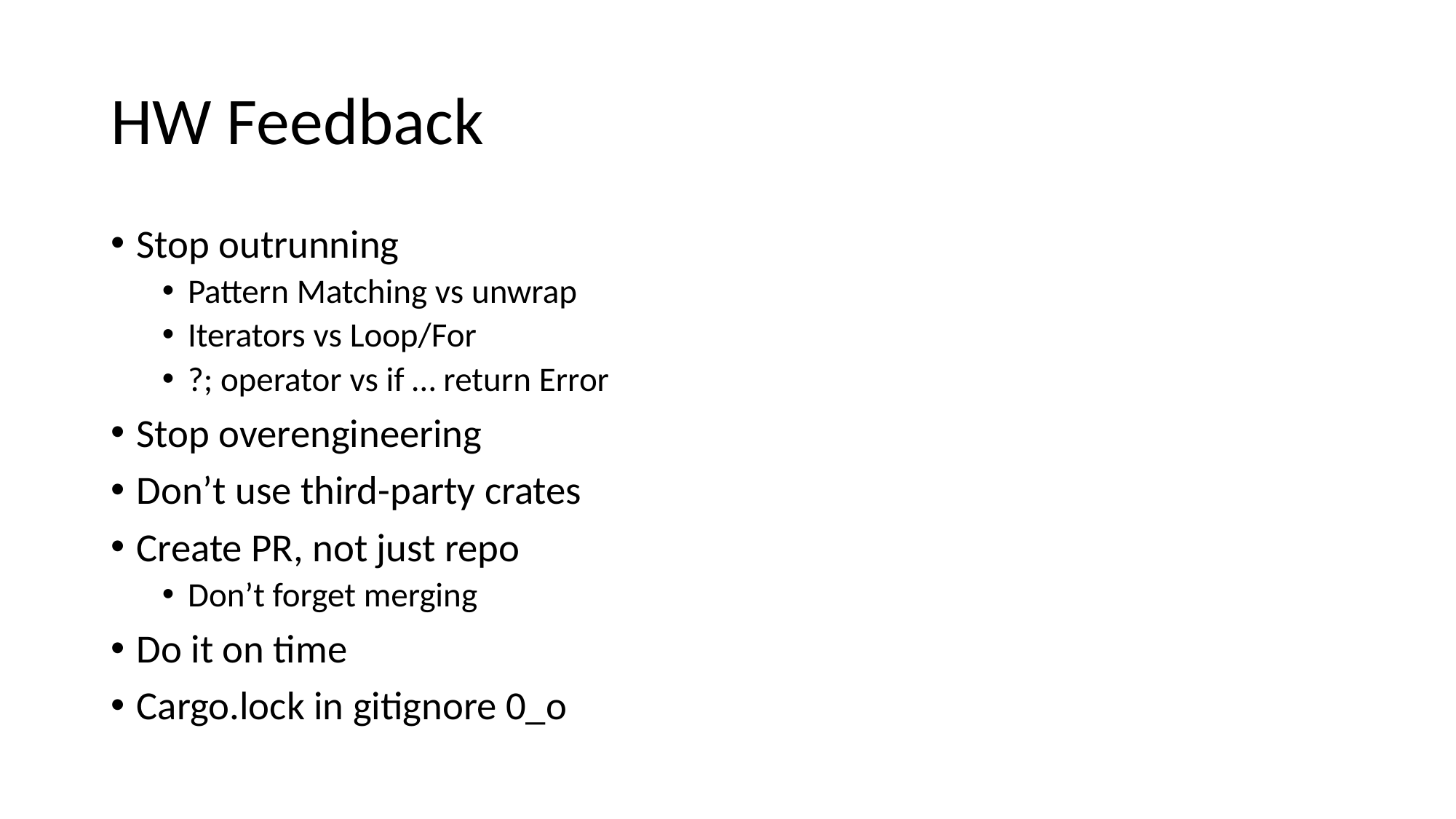

# HW Feedback
Stop outrunning
Pattern Matching vs unwrap
Iterators vs Loop/For
?; operator vs if … return Error
Stop overengineering
Don’t use third-party crates
Create PR, not just repo
Don’t forget merging
Do it on time
Cargo.lock in gitignore 0_o